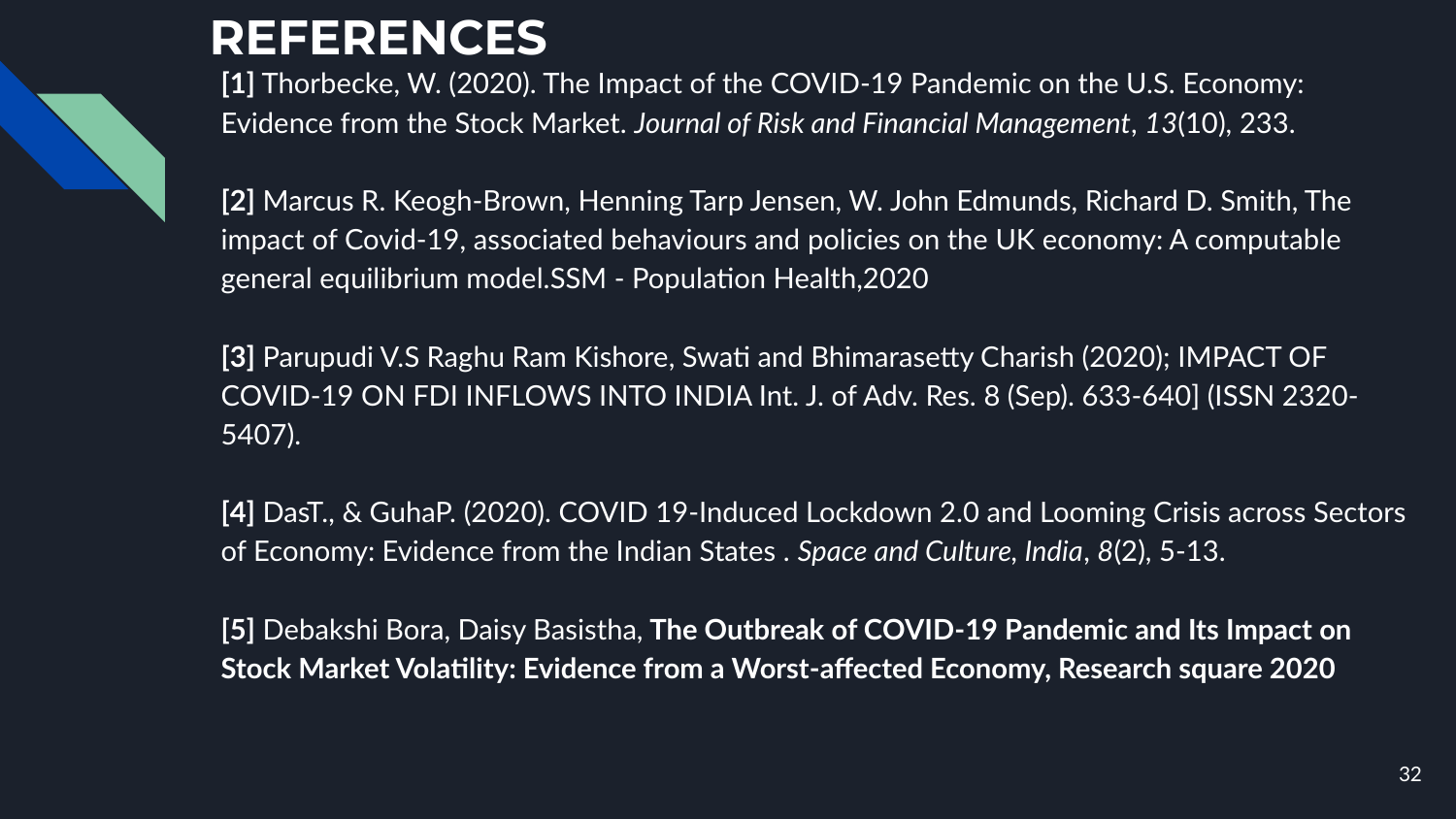

REFERENCES
[1] Thorbecke, W. (2020). The Impact of the COVID-19 Pandemic on the U.S. Economy: Evidence from the Stock Market. Journal of Risk and Financial Management, 13(10), 233.

[2] Marcus R. Keogh-Brown, Henning Tarp Jensen, W. John Edmunds, Richard D. Smith, The impact of Covid-19, associated behaviours and policies on the UK economy: A computable general equilibrium model.SSM - Population Health,2020

[3] Parupudi V.S Raghu Ram Kishore, Swati and Bhimarasetty Charish (2020); IMPACT OF COVID-19 ON FDI INFLOWS INTO INDIA Int. J. of Adv. Res. 8 (Sep). 633-640] (ISSN 2320-5407).

[4] DasT., & GuhaP. (2020). COVID 19-Induced Lockdown 2.0 and Looming Crisis across Sectors of Economy: Evidence from the Indian States . Space and Culture, India, 8(2), 5-13.

[5] Debakshi Bora, Daisy Basistha, The Outbreak of COVID-19 Pandemic and Its Impact on Stock Market Volatility: Evidence from a Worst-affected Economy, Research square 2020
32